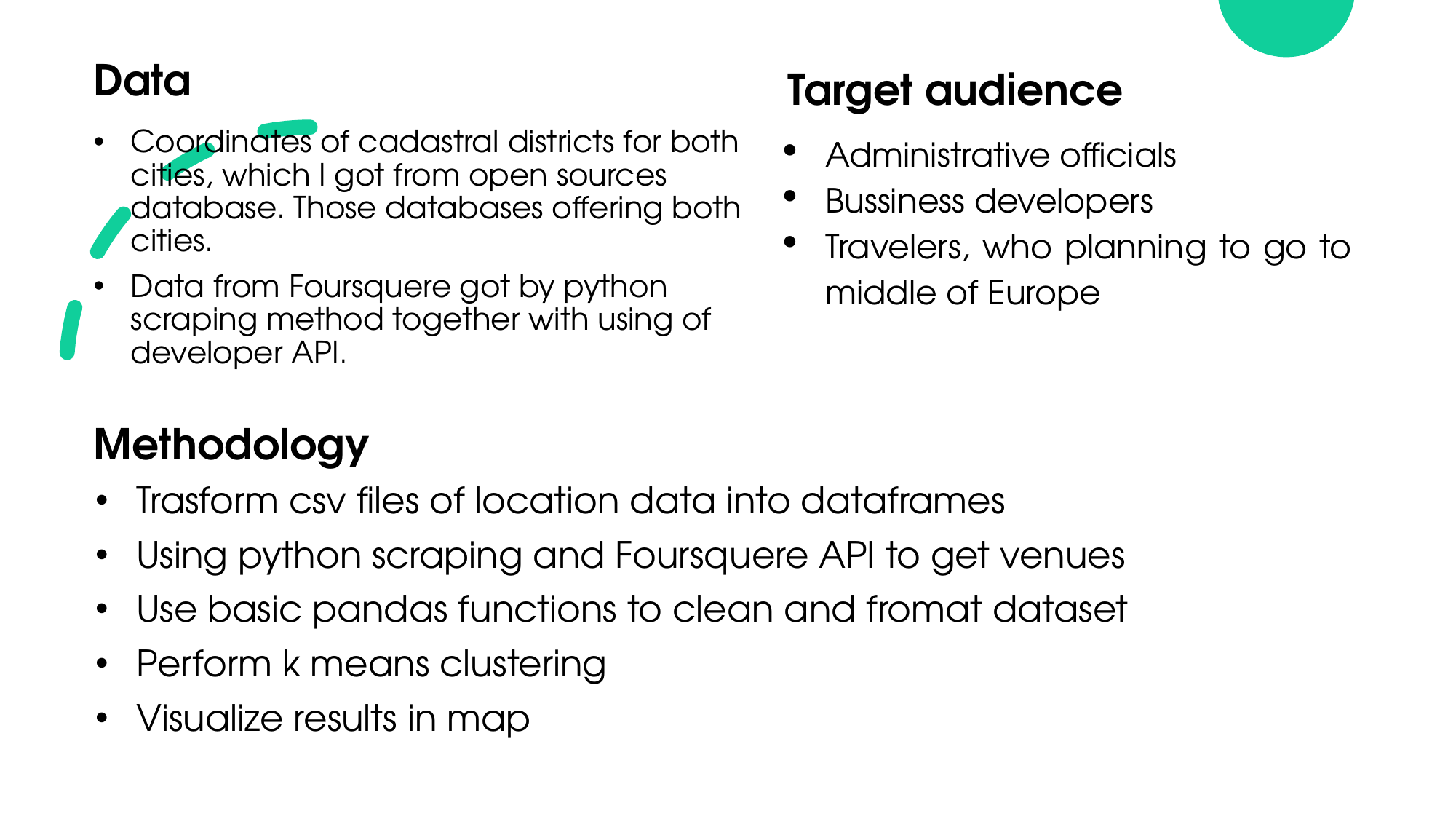

# Data
Target audience

Coordinates of cadastral districts for both cities, which I got from open sources database. Those databases offering both cities.
Data from Foursquere got by python scraping method together with using of developer API.

Administrative officials
Bussiness developers
Travelers, who planning to go to middle of Europe
Methodology
Trasform csv files of location data into dataframes
Using python scraping and Foursquere API to get venues
Use basic pandas functions to clean and fromat dataset
Perform k means clustering
Visualize results in map